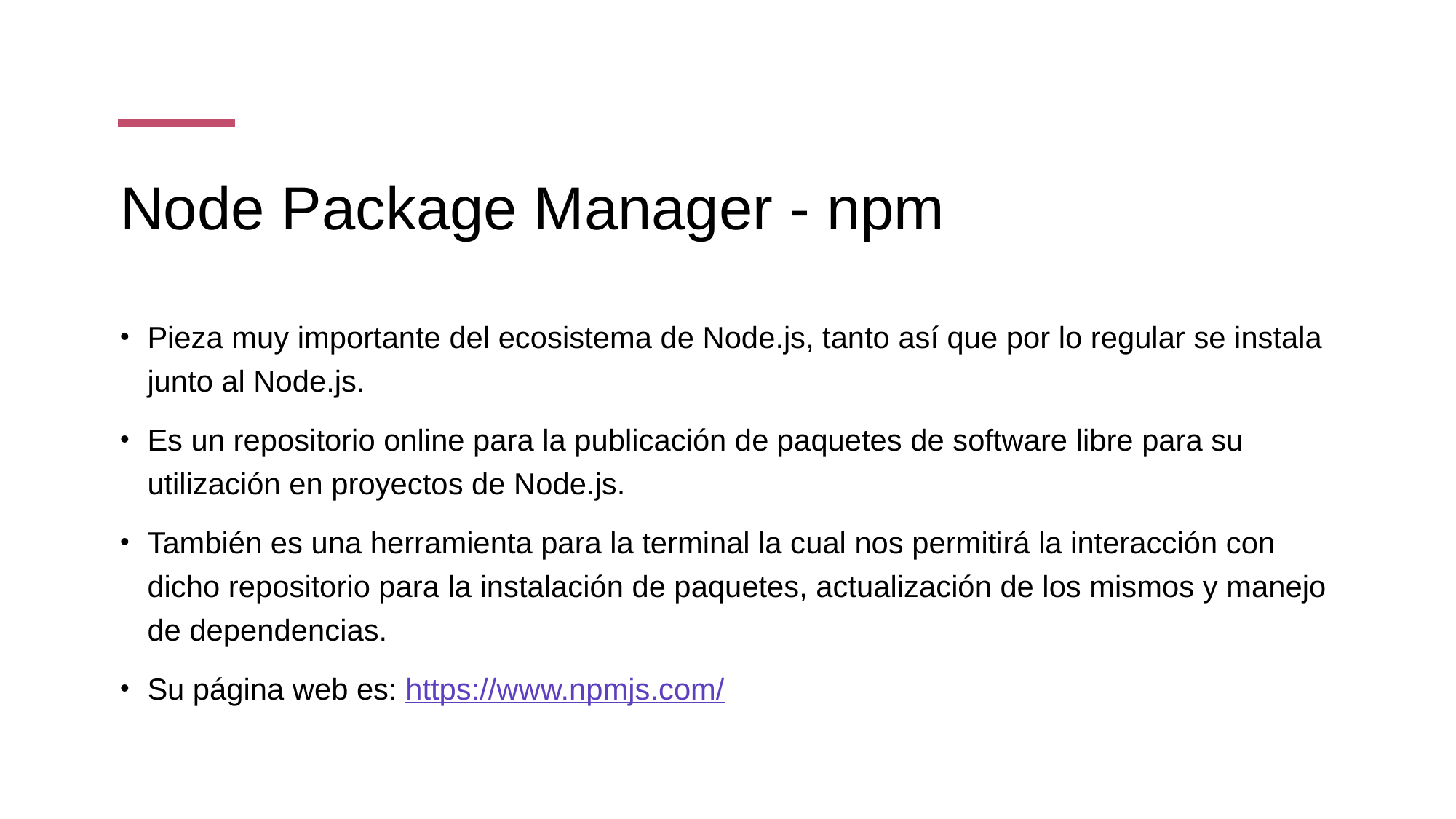

# Node Package Manager - npm
Pieza muy importante del ecosistema de Node.js, tanto así que por lo regular se instala junto al Node.js.
Es un repositorio online para la publicación de paquetes de software libre para su utilización en proyectos de Node.js.
También es una herramienta para la terminal la cual nos permitirá la interacción con dicho repositorio para la instalación de paquetes, actualización de los mismos y manejo de dependencias.
Su página web es: https://www.npmjs.com/